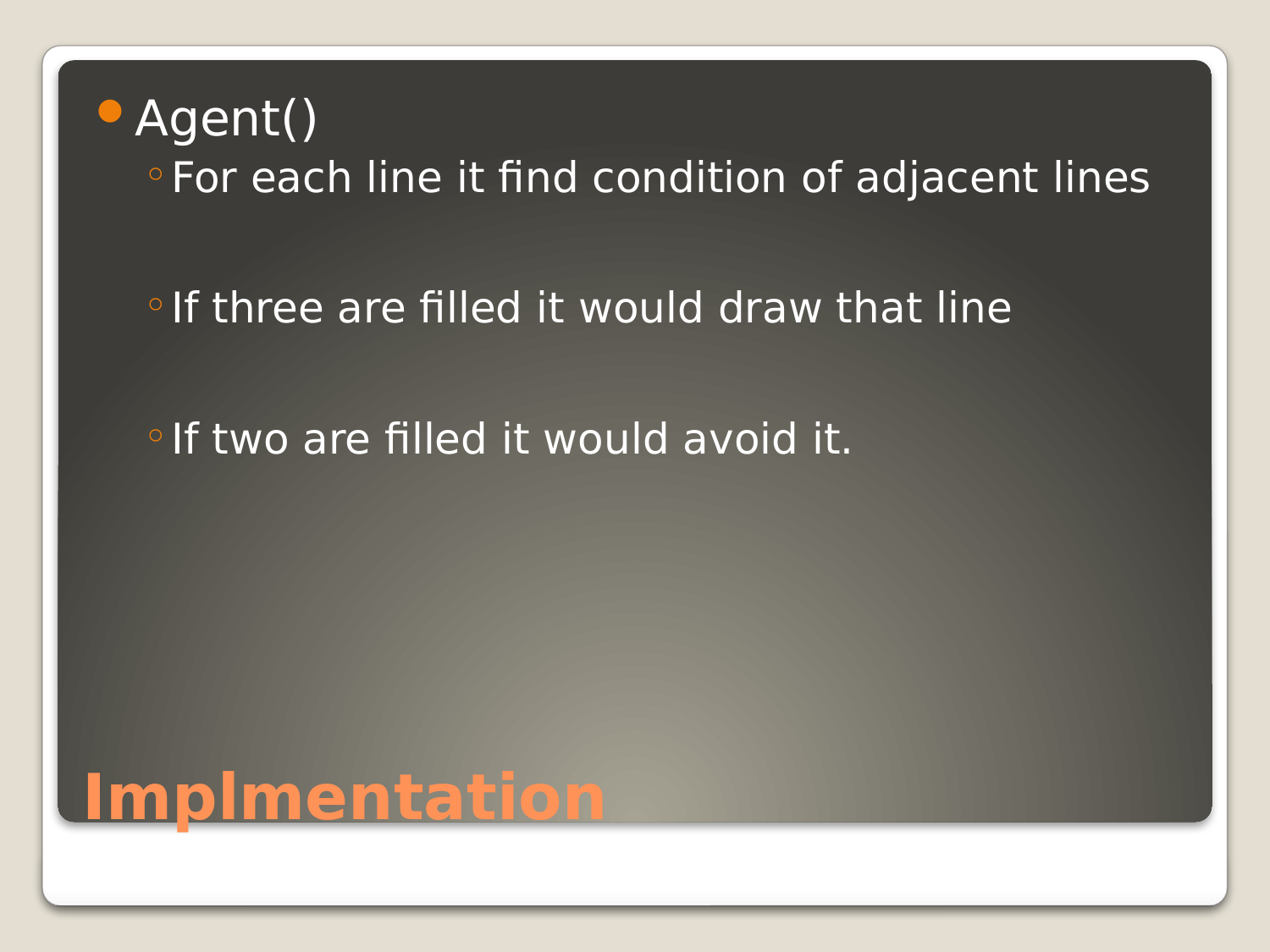

Agent()
For each line it find condition of adjacent lines

If three are filled it would draw that line

If two are filled it would avoid it.
# Implmentation